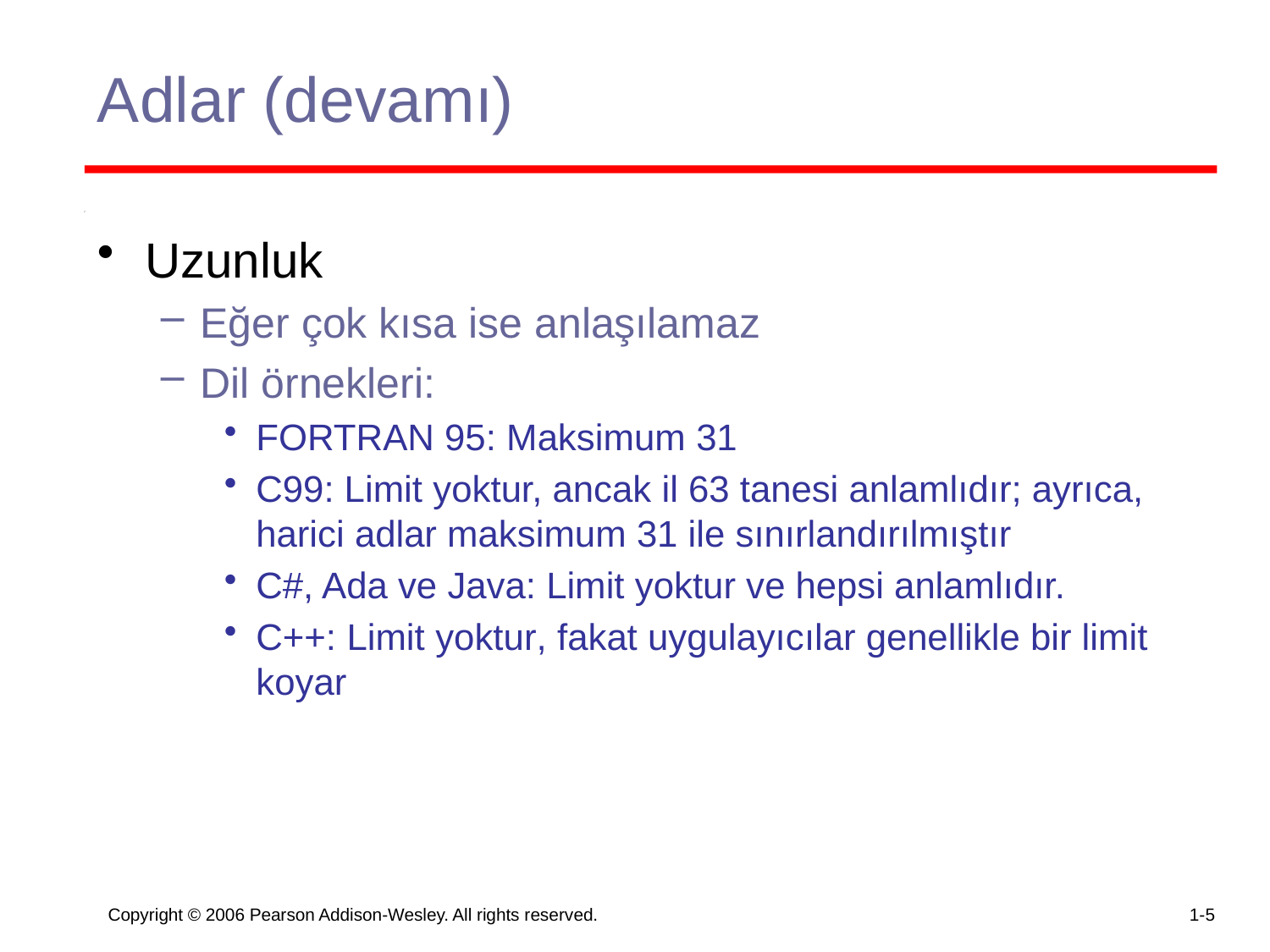

# Adlar (devamı)
Uzunluk
Eğer çok kısa ise anlaşılamaz
Dil örnekleri:
FORTRAN 95: Maksimum 31
C99: Limit yoktur, ancak il 63 tanesi anlamlıdır; ayrıca, harici adlar maksimum 31 ile sınırlandırılmıştır
C#, Ada ve Java: Limit yoktur ve hepsi anlamlıdır.
C++: Limit yoktur, fakat uygulayıcılar genellikle bir limit koyar
Copyright © 2006 Pearson Addison-Wesley. All rights reserved.
1-5